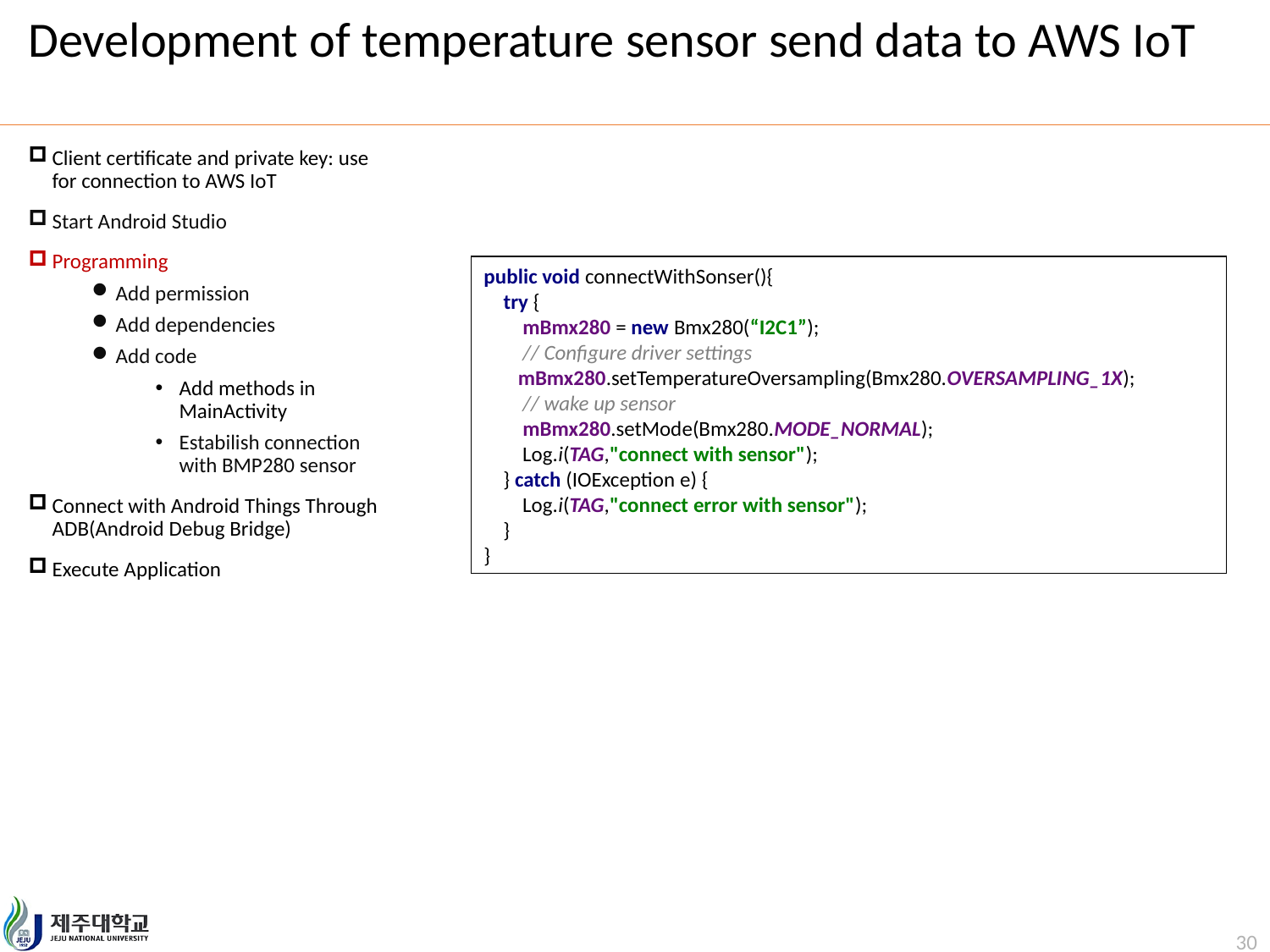

# Development of temperature sensor send data to AWS IoT
Client certificate and private key: use for connection to AWS IoT
Start Android Studio
Programming
Add permission
Add dependencies
Add code
Add methods in MainActivity
Estabilish connection with BMP280 sensor
Connect with Android Things Through ADB(Android Debug Bridge)
Execute Application
public void connectWithSonser(){
    try {
        mBmx280 = new Bmx280(“I2C1”);
        // Configure driver settings
       mBmx280.setTemperatureOversampling(Bmx280.OVERSAMPLING_1X);
        // wake up sensor
        mBmx280.setMode(Bmx280.MODE_NORMAL);
        Log.i(TAG,"connect with sensor");
    } catch (IOException e) {
        Log.i(TAG,"connect error with sensor");
    }
}
30